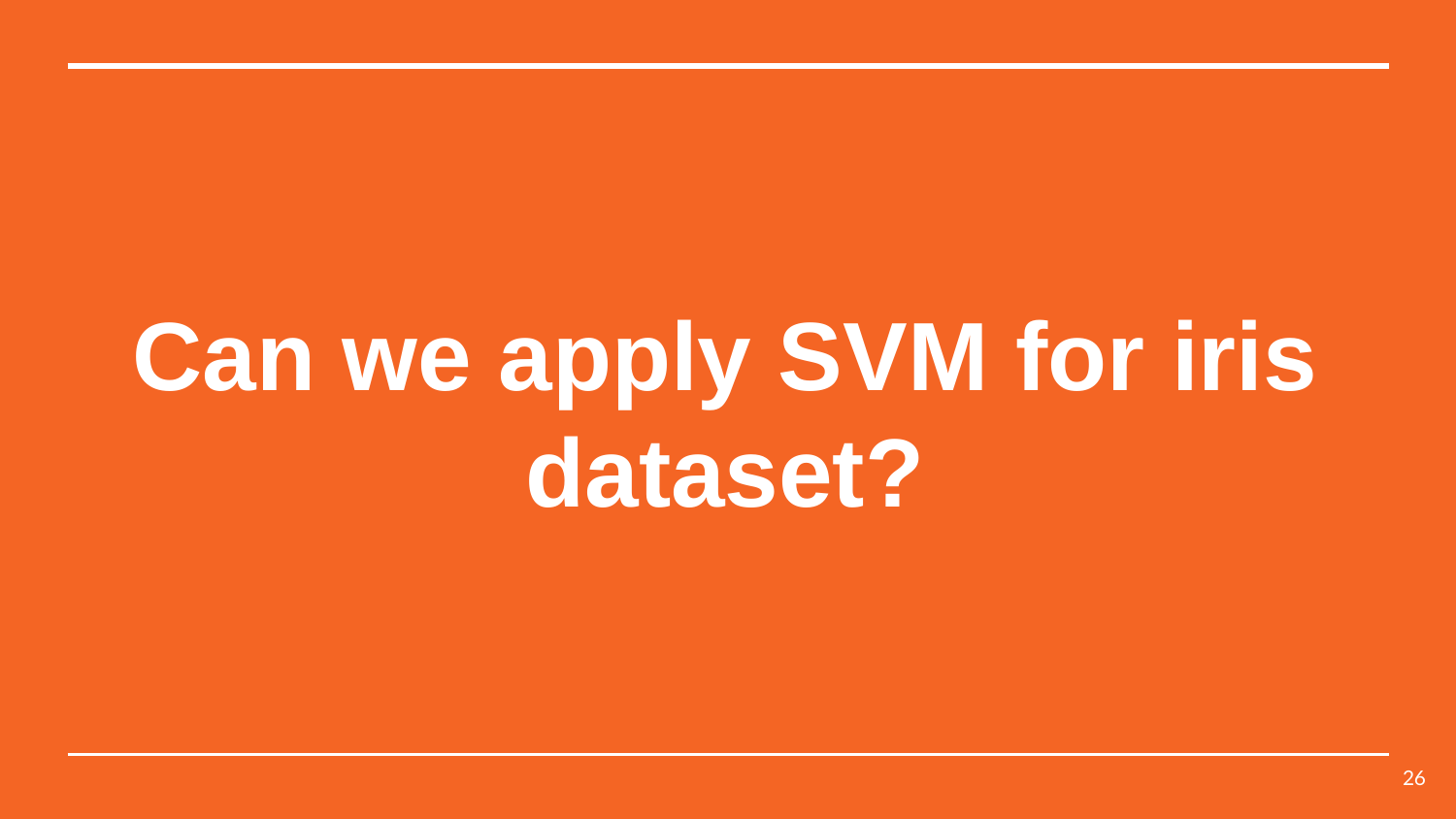

# Can we apply SVM for iris dataset?

26